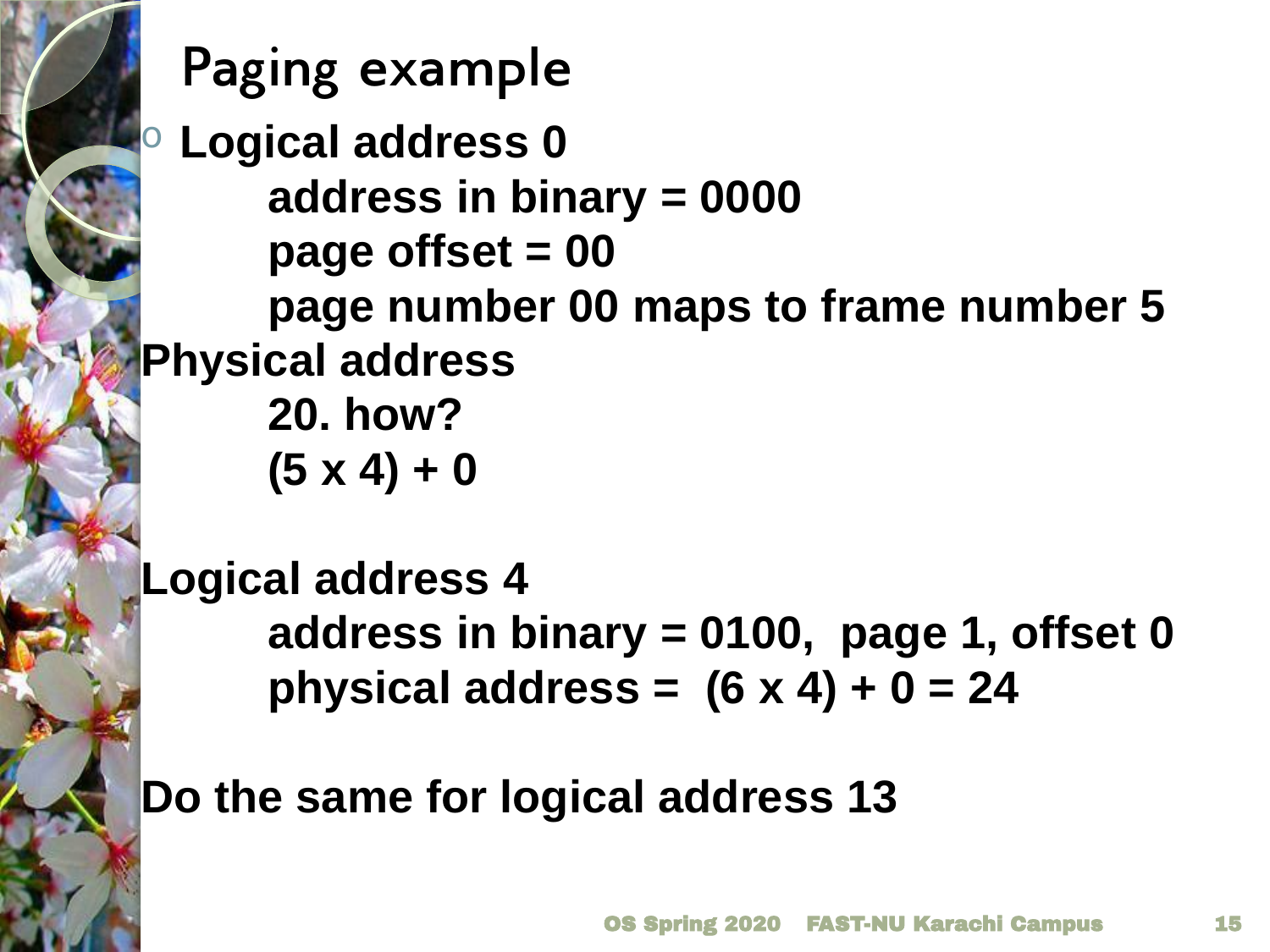

# Paging example
Logical address 0
	address in binary = 0000
	page offset = 00
	page number 00 maps to frame number 5
Physical address
	20. how?
	(5 x 4) + 0

Logical address 4
	address in binary = 0100,  page 1, offset 0
	physical address =  (6 x 4) + 0 = 24

Do the same for logical address 13

OS Spring 2020
FAST-NU Karachi Campus
15